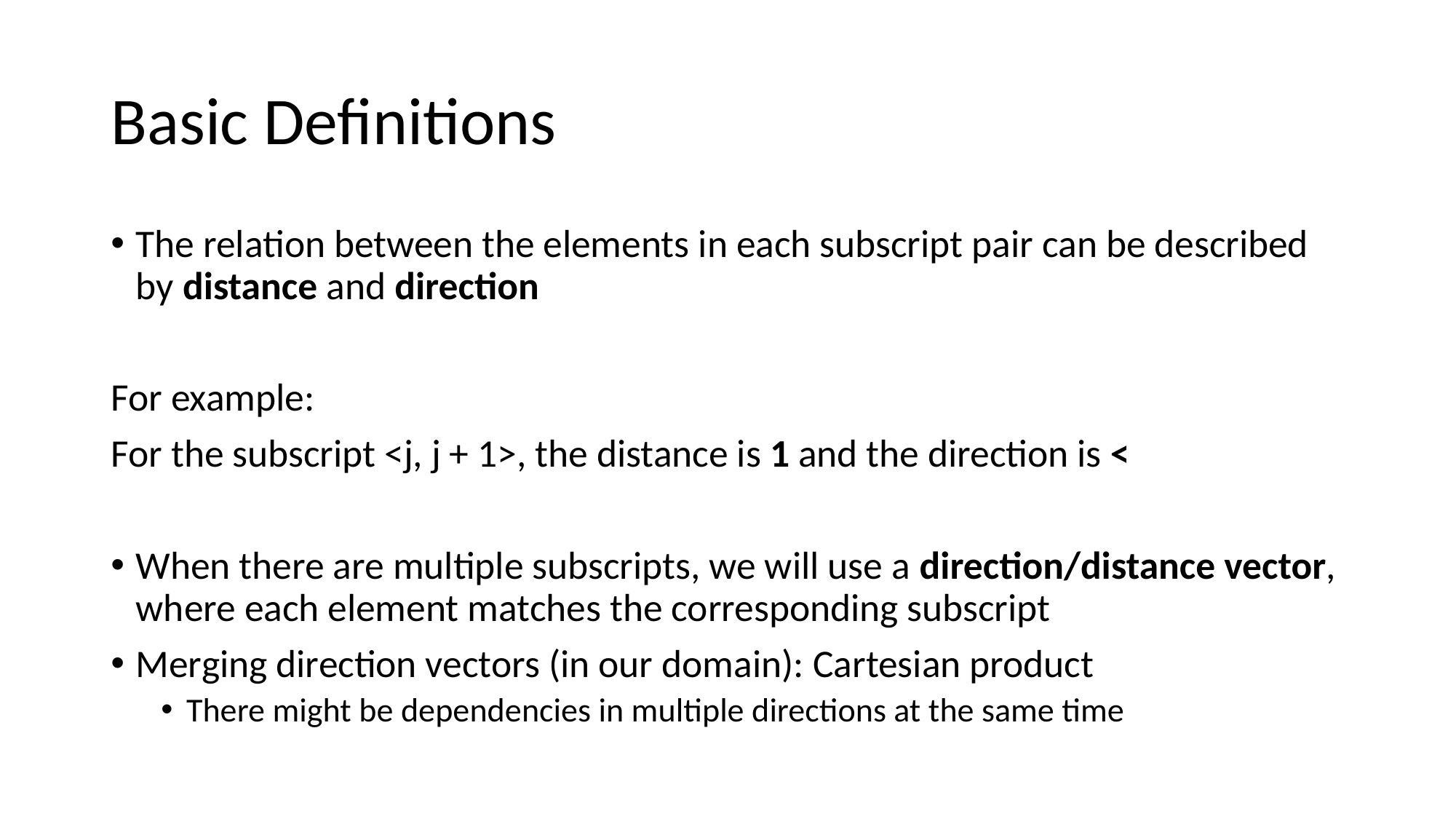

# Basic Definitions
The relation between the elements in each subscript pair can be described by distance and direction

For example:
For the subscript <j, j + 1>, the distance is 1 and the direction is <

When there are multiple subscripts, we will use a direction/distance vector, where each element matches the corresponding subscript
Merging direction vectors (in our domain): Cartesian product
There might be dependencies in multiple directions at the same time